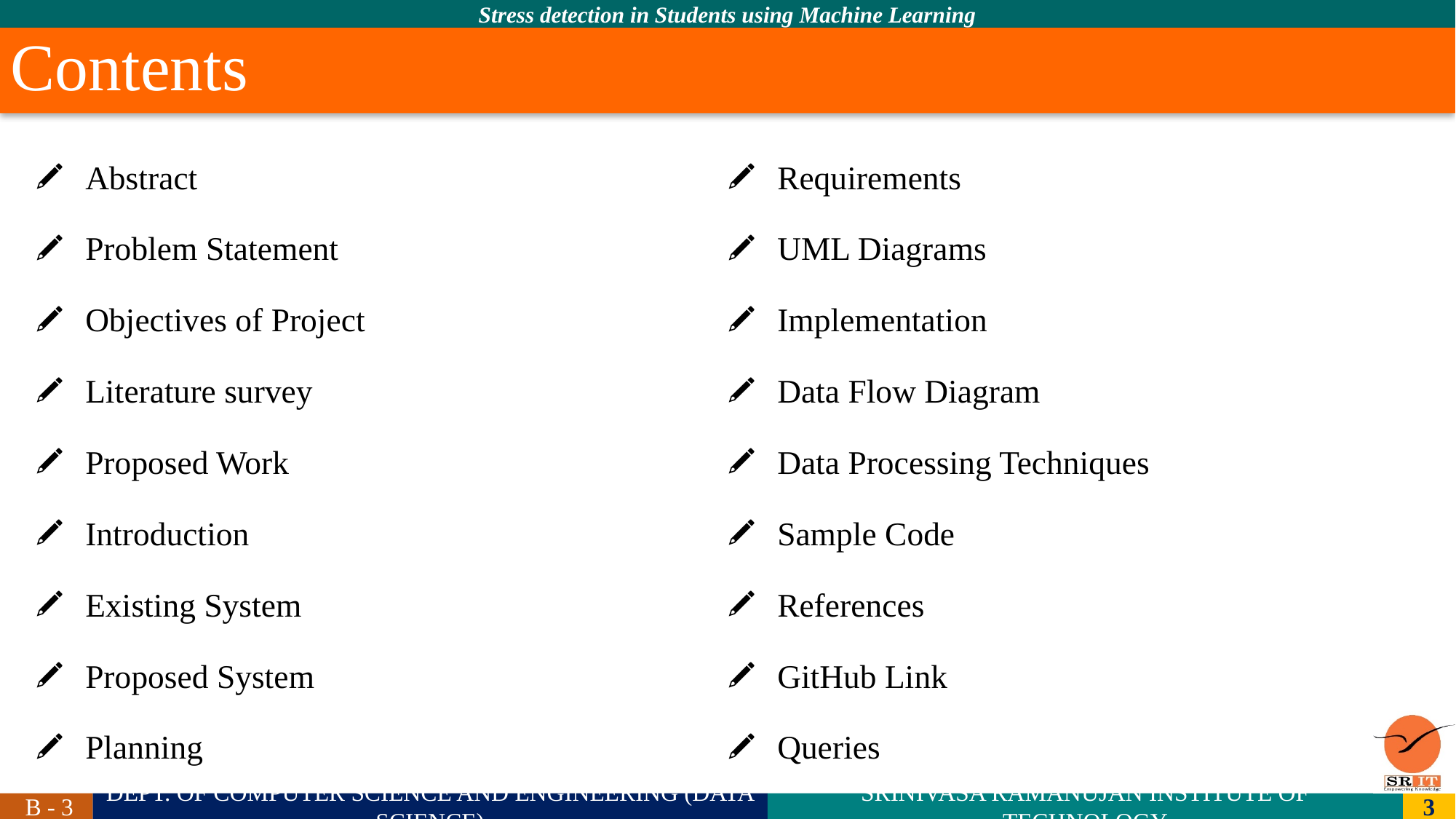

# Contents
Abstract
Problem Statement
Objectives of Project
Literature survey
Proposed Work
Introduction
Existing System
Proposed System
Planning
Requirements
UML Diagrams
Implementation
Data Flow Diagram
Data Processing Techniques
Sample Code
References
GitHub Link
Queries